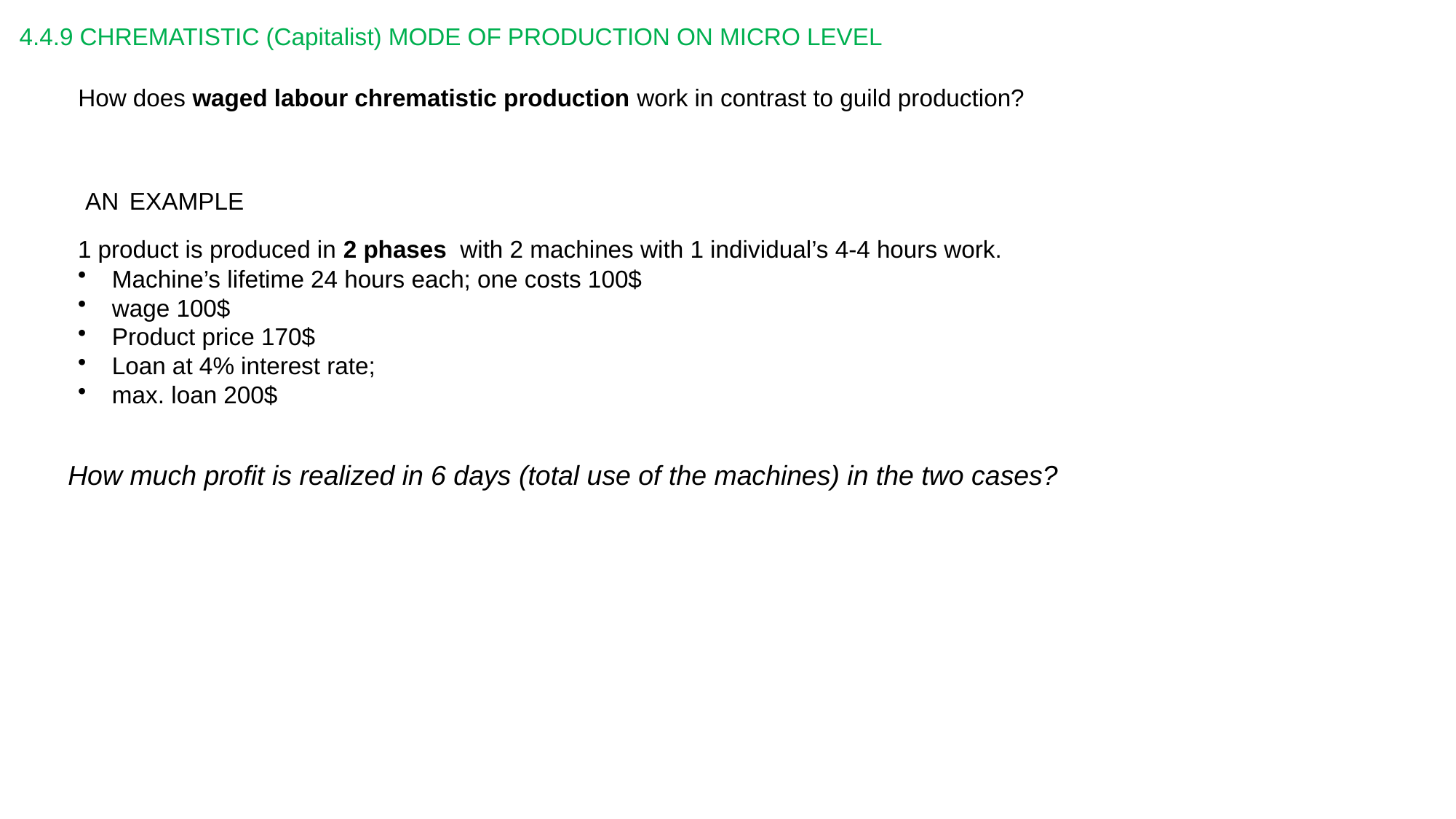

4.4.9 CHREMATISTIC (Capitalist) MODE OF PRODUCTION ON MICRO LEVEL
How does waged labour chrematistic production work in contrast to guild production?
AN EXAMPLE
1 product is produced in 2 phases  with 2 machines with 1 individual’s 4-4 hours work.
Machine’s lifetime 24 hours each; one costs 100$
wage 100$
Product price 170$
Loan at 4% interest rate;
max. loan 200$
How much profit is realized in 6 days (total use of the machines) in the two cases?